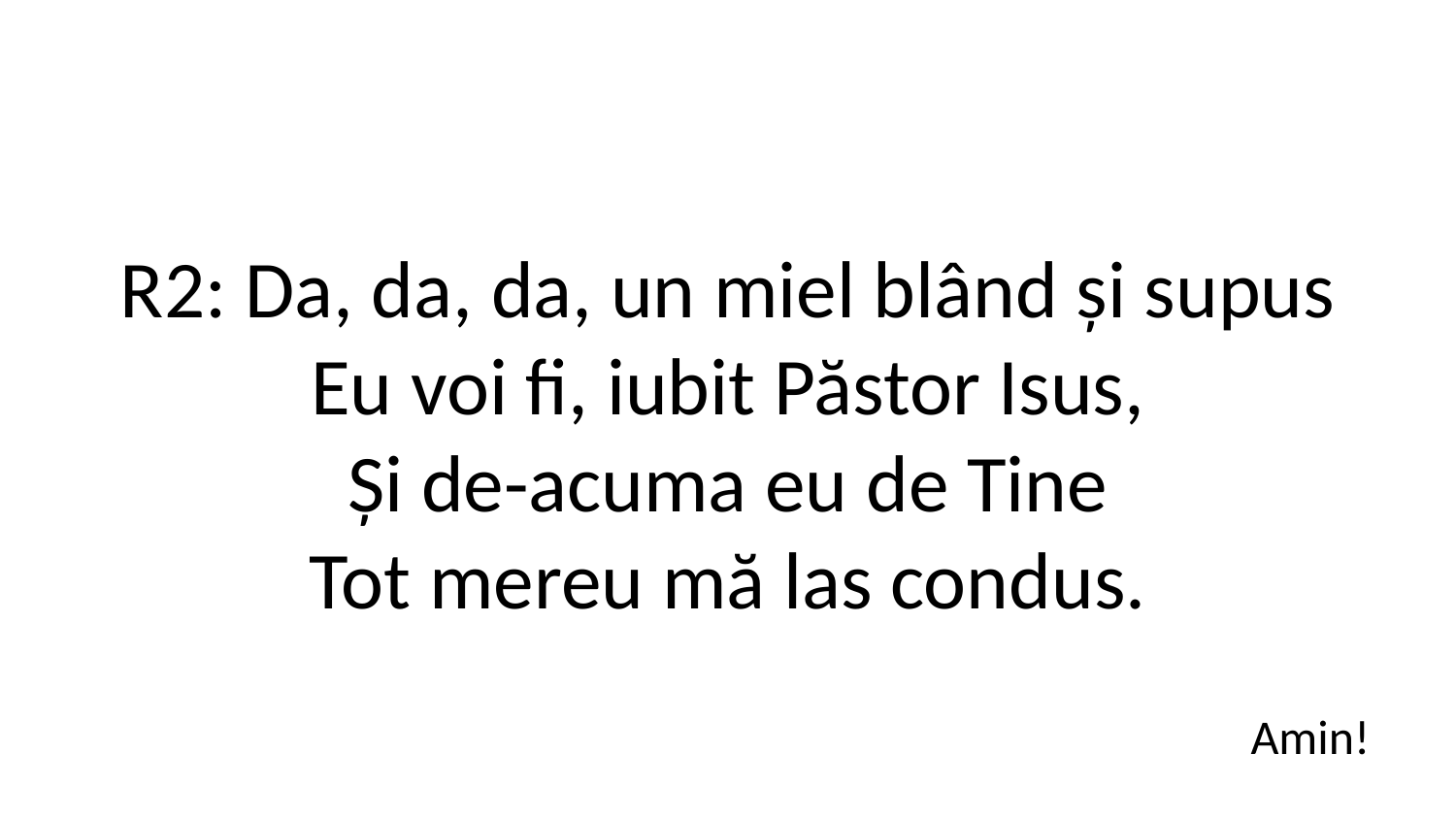

R2: Da, da, da, un miel blând și supus
Eu voi fi, iubit Păstor Isus,
Și de-acuma eu de Tine
Tot mereu mă las condus.

Amin!